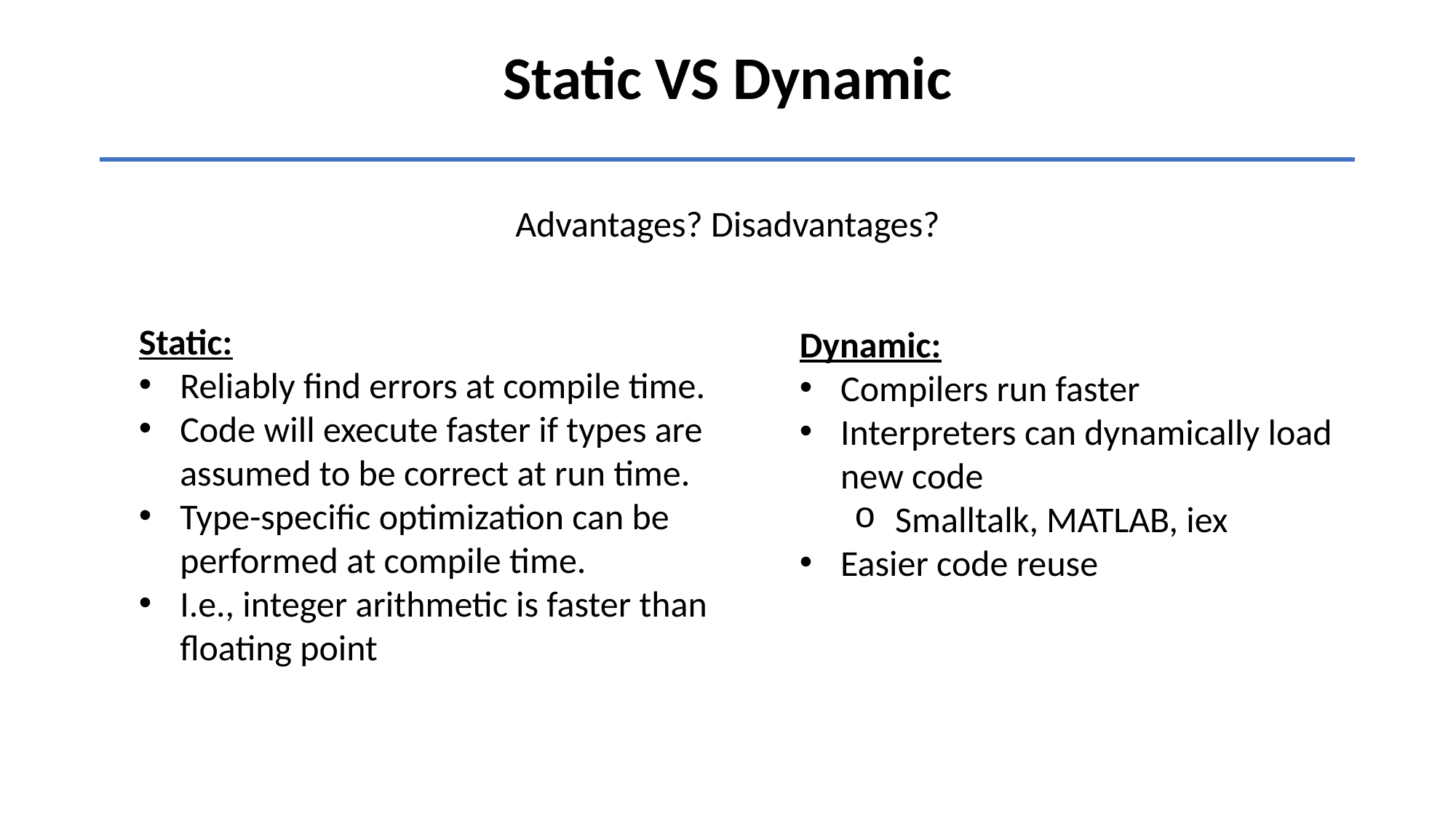

Static VS Dynamic
Advantages? Disadvantages?
Static:
Reliably find errors at compile time.
Code will execute faster if types are assumed to be correct at run time.
Type-specific optimization can be performed at compile time.
I.e., integer arithmetic is faster than floating point
Dynamic:
Compilers run faster
Interpreters can dynamically load new code
Smalltalk, MATLAB, iex
Easier code reuse